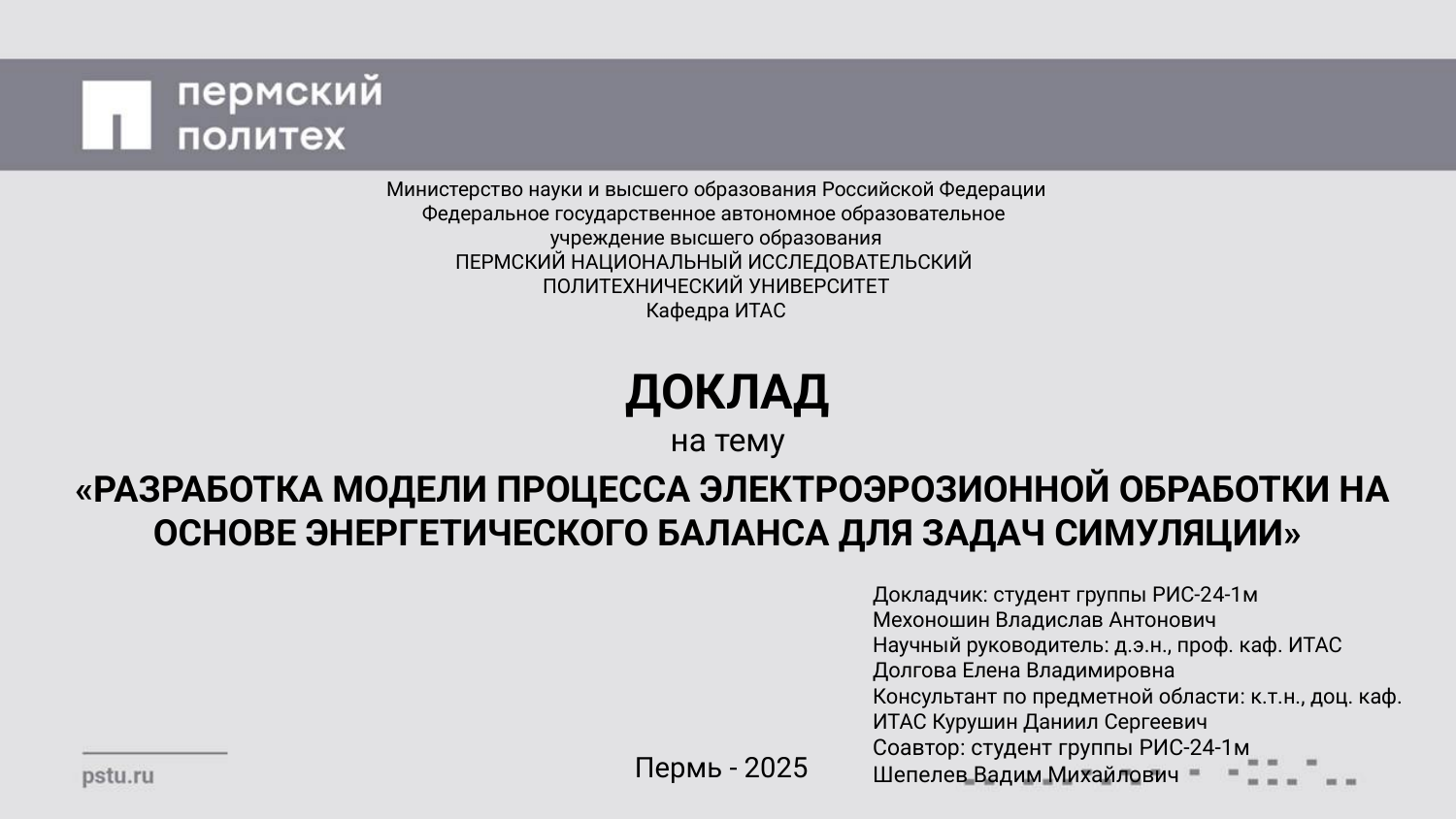

Министерство науки и высшего образования Российской Федерации
Федеральное государственное автономное образовательное
учреждение высшего образования
ПЕРМСКИЙ НАЦИОНАЛЬНЫЙ ИССЛЕДОВАТЕЛЬСКИЙ
ПОЛИТЕХНИЧЕСКИЙ УНИВЕРСИТЕТ
Кафедра ИТАС
# ДОКЛАД на тему
 «РАЗРАБОТКА МОДЕЛИ ПРОЦЕССА ЭЛЕКТРОЭРОЗИОННОЙ ОБРАБОТКИ НА ОСНОВЕ ЭНЕРГЕТИЧЕСКОГО БАЛАНСА ДЛЯ ЗАДАЧ СИМУЛЯЦИИ»
Докладчик: студент группы РИС-24-1м
Мехоношин Владислав Антонович
Научный руководитель: д.э.н., проф. каф. ИТАС
Долгова Елена Владимировна
Консультант по предметной области: к.т.н., доц. каф. ИТАС Курушин Даниил Сергеевич
Соавтор: студент группы РИС-24-1м
Шепелев Вадим Михайлович

Пермь - 2025